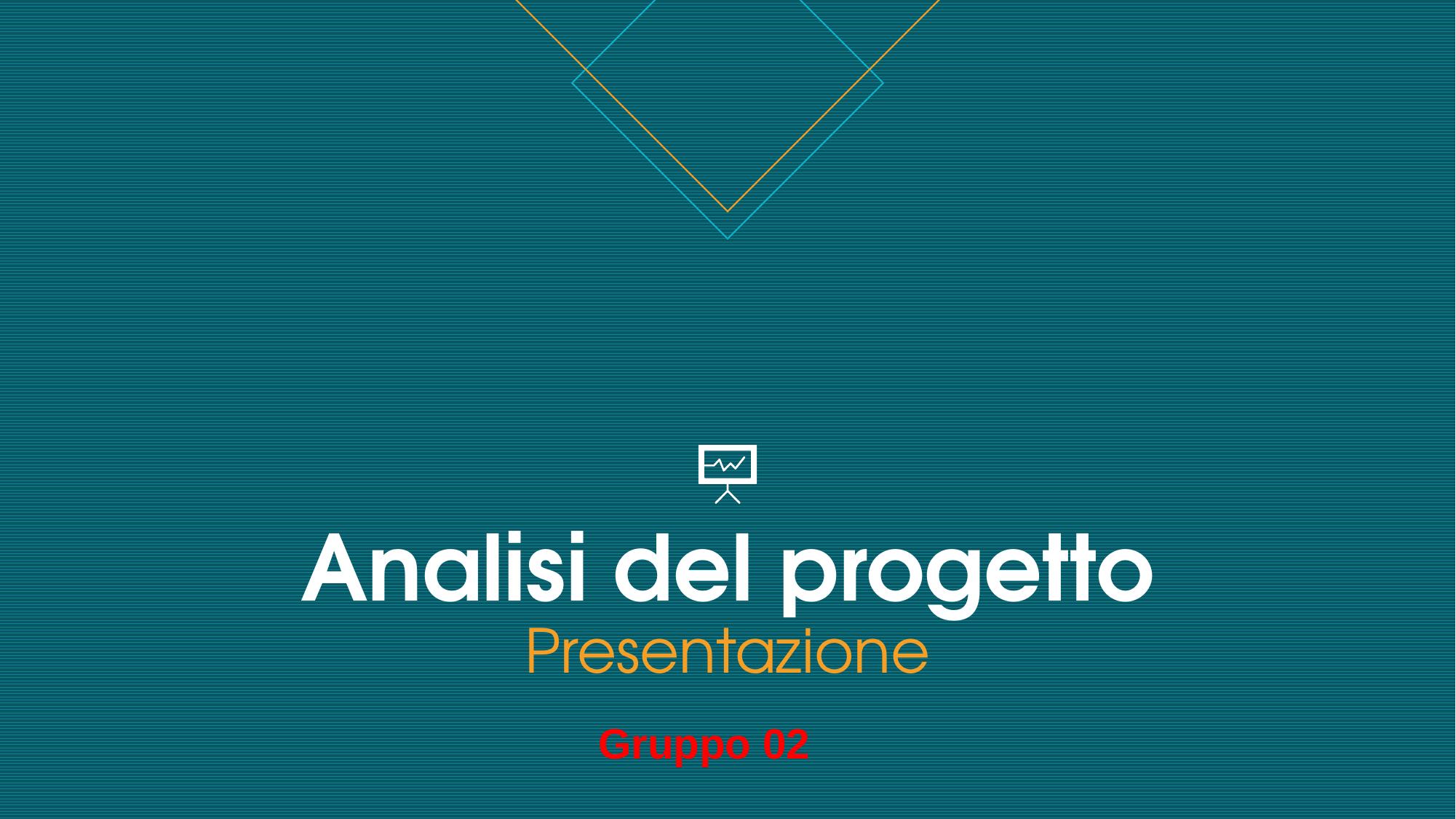

# Analisi del progetto Presentazione
Gruppo 02